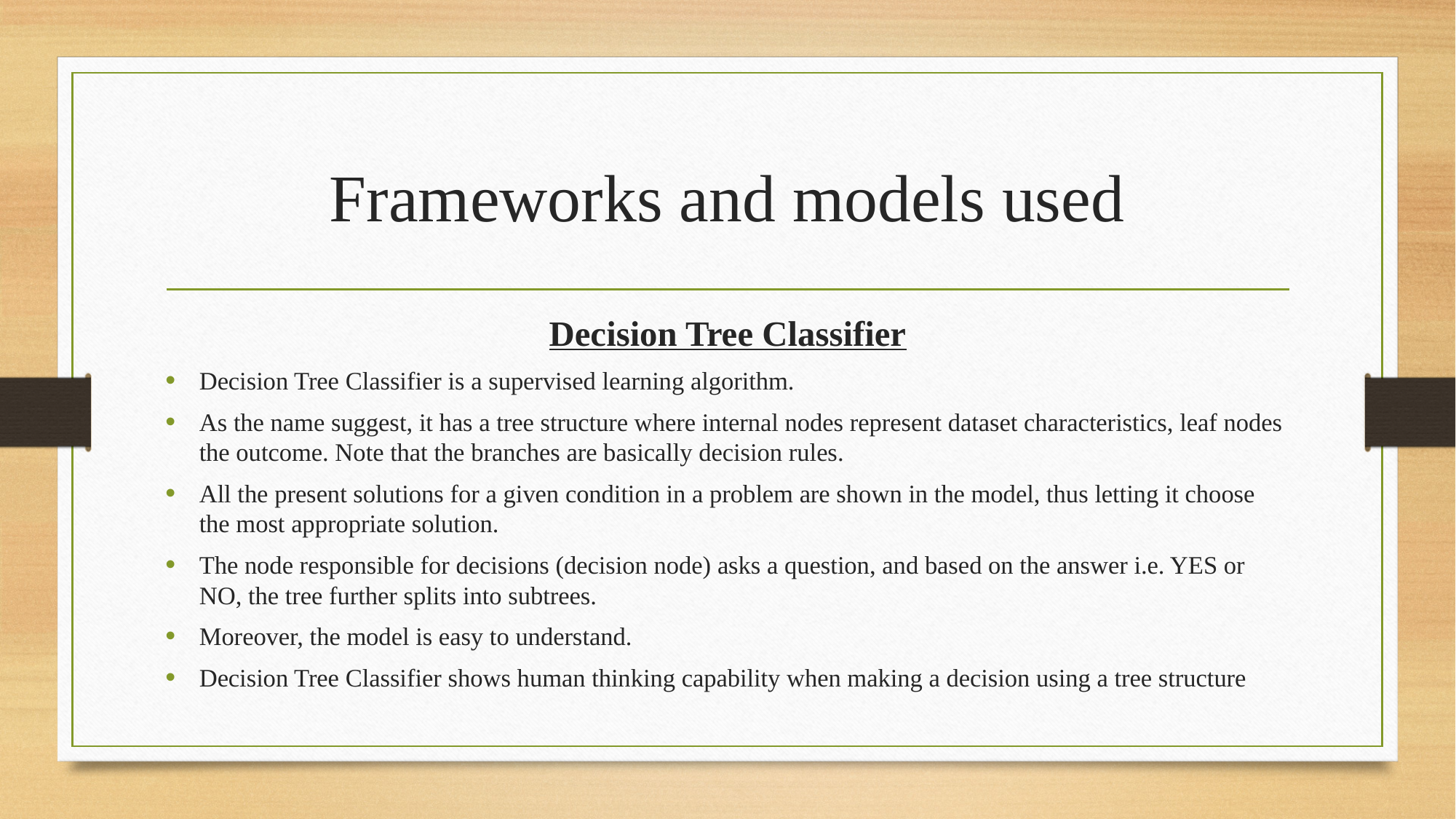

# Frameworks and models used
Decision Tree Classifier
Decision Tree Classifier is a supervised learning algorithm.
As the name suggest, it has a tree structure where internal nodes represent dataset characteristics, leaf nodes the outcome. Note that the branches are basically decision rules.
All the present solutions for a given condition in a problem are shown in the model, thus letting it choose the most appropriate solution.
The node responsible for decisions (decision node) asks a question, and based on the answer i.e. YES or NO, the tree further splits into subtrees.
Moreover, the model is easy to understand.
Decision Tree Classifier shows human thinking capability when making a decision using a tree structure